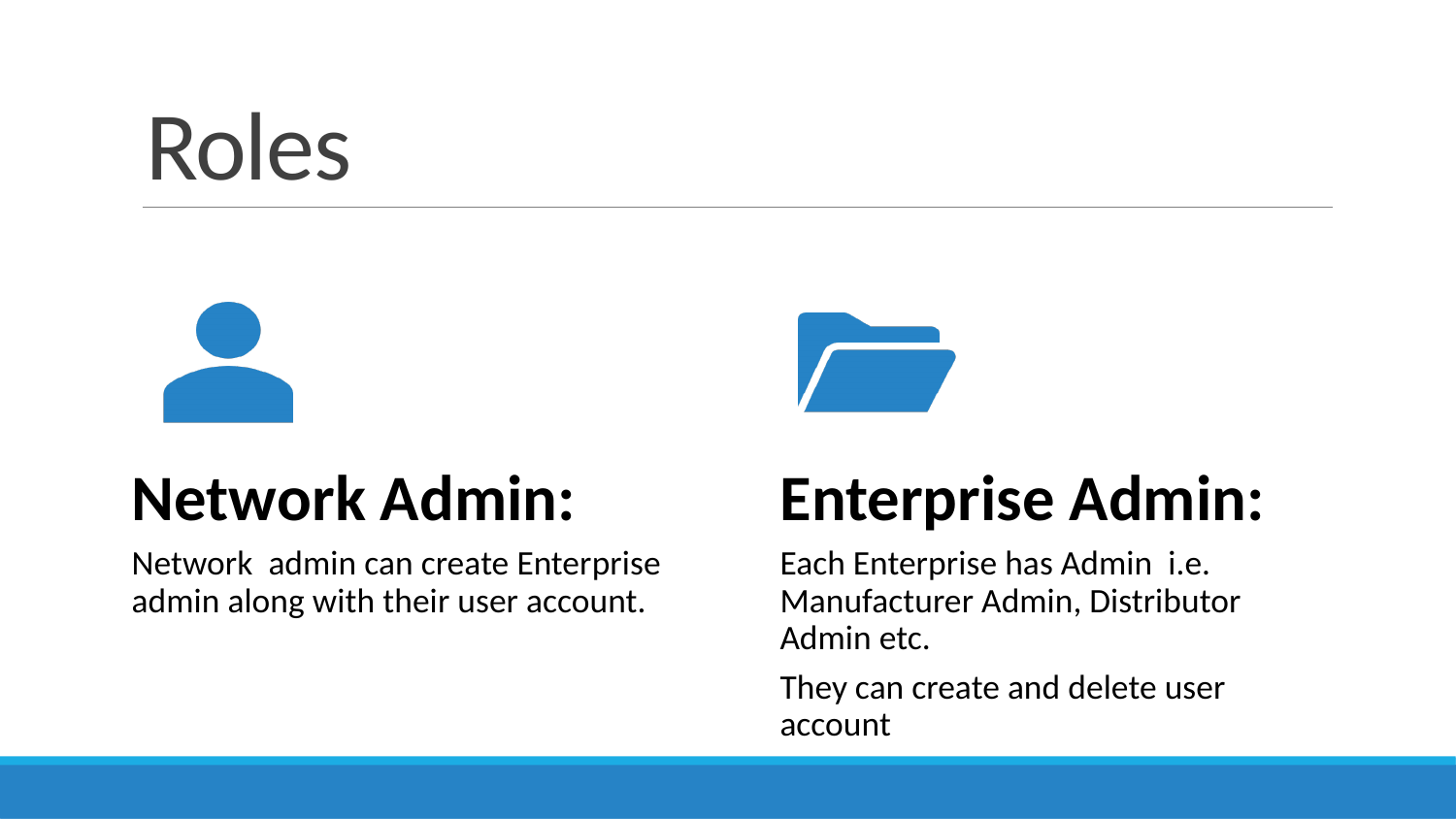

# Roles
Network Admin:
Network  admin can create Enterprise admin along with their user account.
Enterprise Admin:
Each Enterprise has Admin  i.e. Manufacturer Admin, Distributor Admin etc.
They can create and delete user account